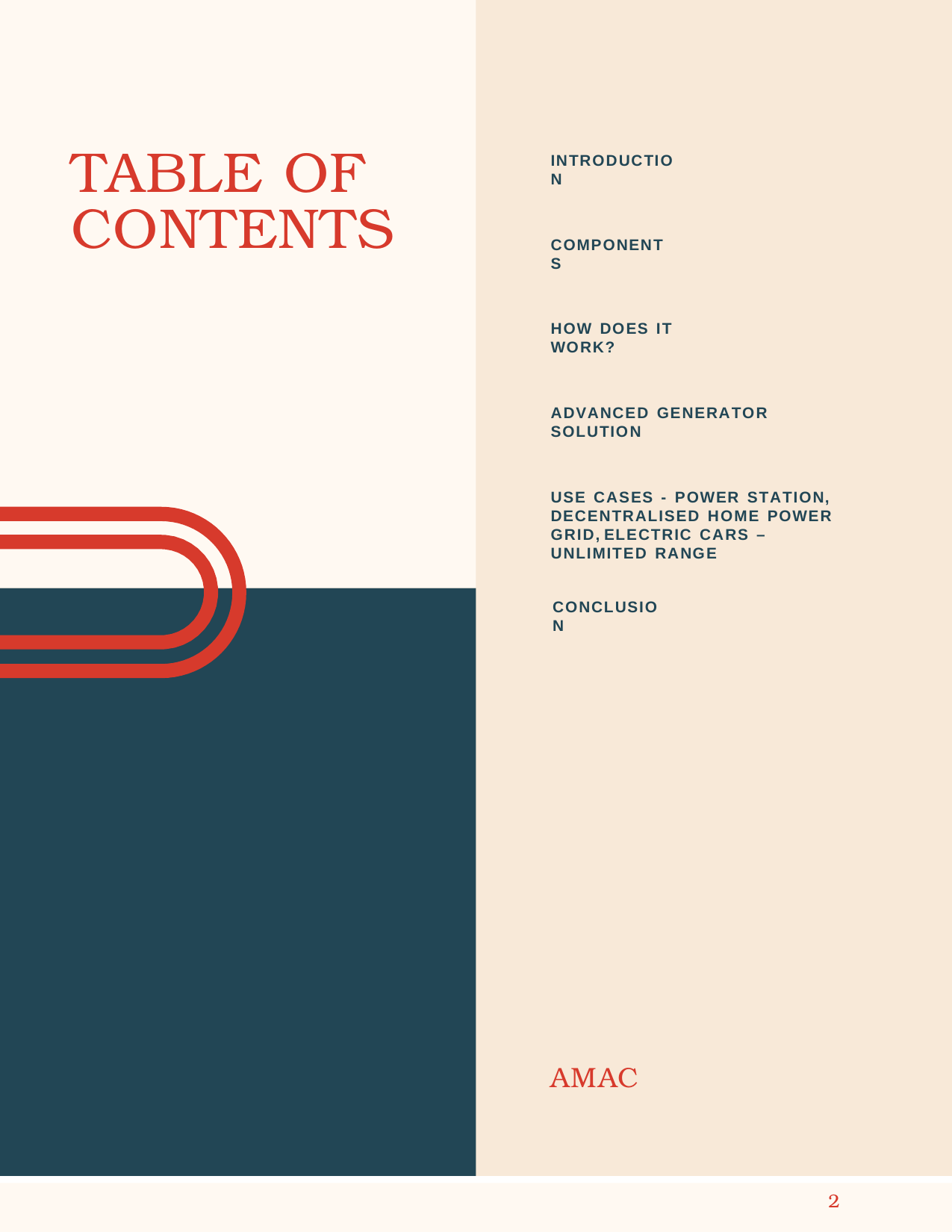

TABLE OF CONTENTS
INTRODUCTION
COMPONENTS
HOW  DOES  IT  WORK?
ADVANCED  GENERATOR  SOLUTION
USE  CASES  -  POWER  STATION, DECENTRALISED  HOME  POWER  GRID, ELECTRIC  CARS  –  UNLIMITED  RANGE

CONCLUSION
AMAC
2